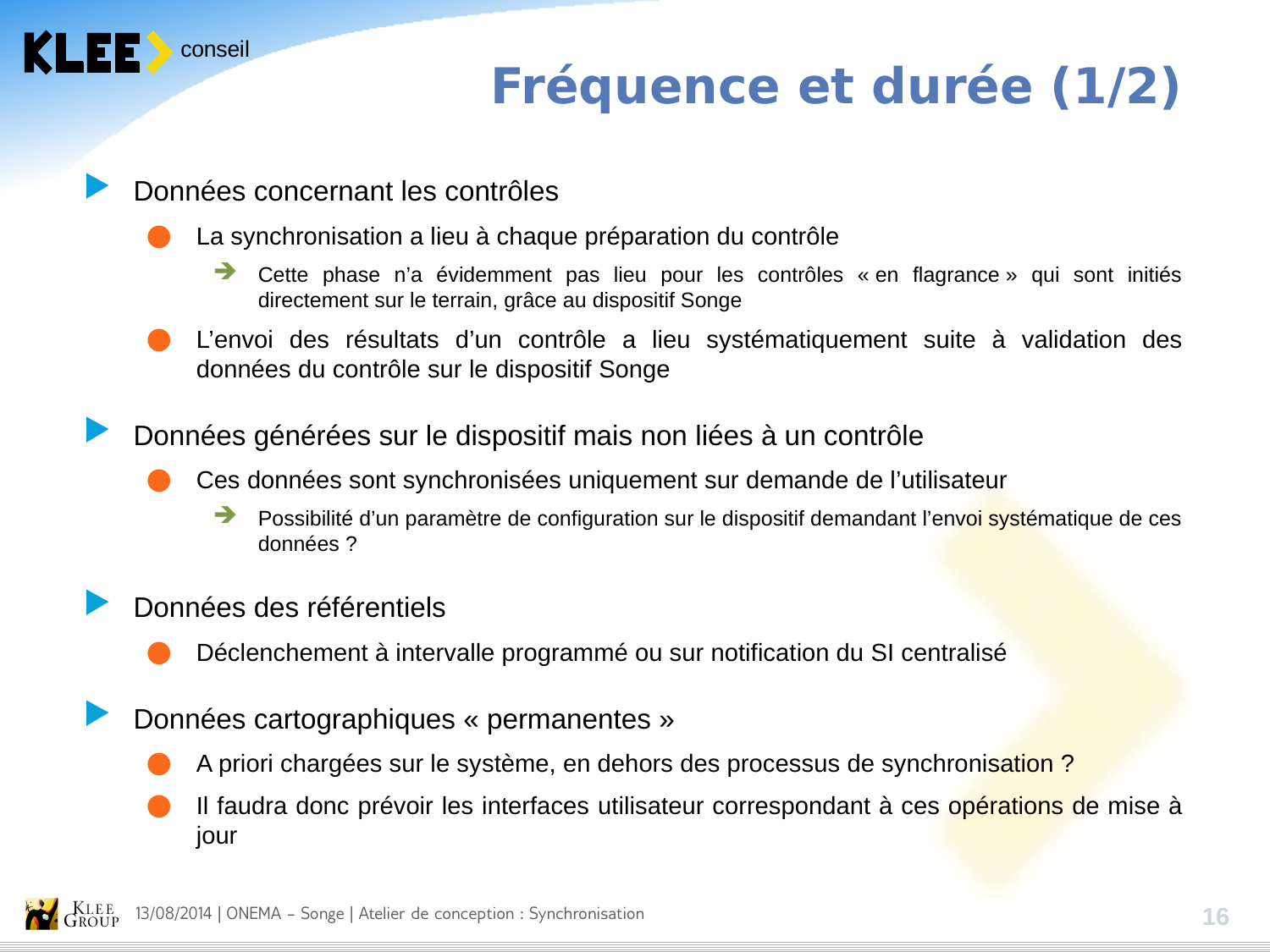

Fréquence et durée (1/2)
Données concernant les contrôles
La synchronisation a lieu à chaque préparation du contrôle
Cette phase n’a évidemment pas lieu pour les contrôles « en flagrance » qui sont initiés directement sur le terrain, grâce au dispositif Songe
L’envoi des résultats d’un contrôle a lieu systématiquement suite à validation des données du contrôle sur le dispositif Songe
Données générées sur le dispositif mais non liées à un contrôle
Ces données sont synchronisées uniquement sur demande de l’utilisateur
Possibilité d’un paramètre de configuration sur le dispositif demandant l’envoi systématique de ces données ?
Données des référentiels
Déclenchement à intervalle programmé ou sur notification du SI centralisé
Données cartographiques « permanentes »
A priori chargées sur le système, en dehors des processus de synchronisation ?
Il faudra donc prévoir les interfaces utilisateur correspondant à ces opérations de mise à jour